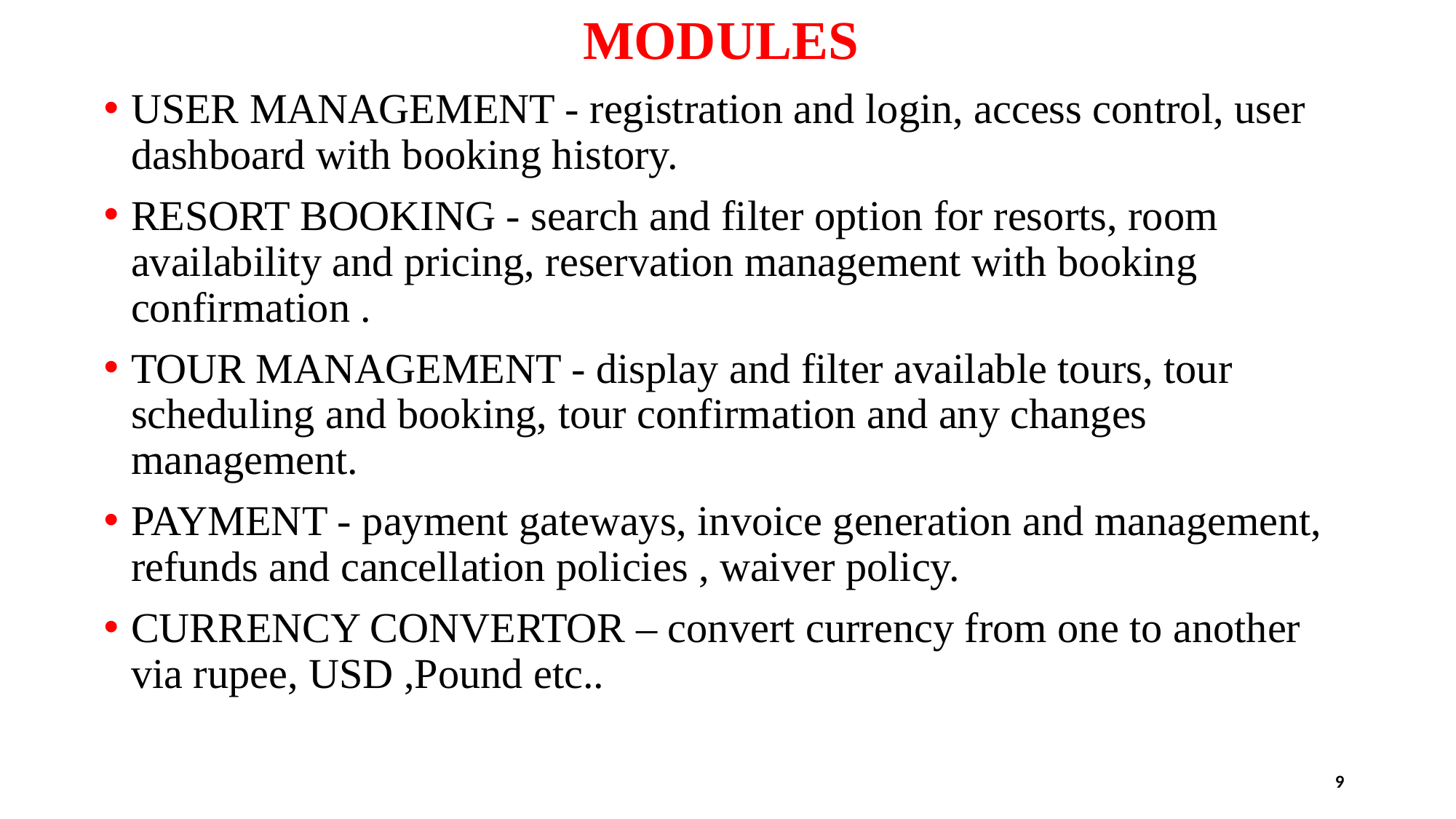

# MODULES
USER MANAGEMENT - registration and login, access control, user dashboard with booking history.
RESORT BOOKING - search and filter option for resorts, room          availability and pricing, reservation management with booking     confirmation .
TOUR MANAGEMENT - display and filter available tours, tour scheduling and booking, tour confirmation and any changes management.
PAYMENT - payment gateways, invoice generation and management, refunds and cancellation policies , waiver policy.
CURRENCY CONVERTOR – convert currency from one to another via rupee, USD ,Pound etc..
9